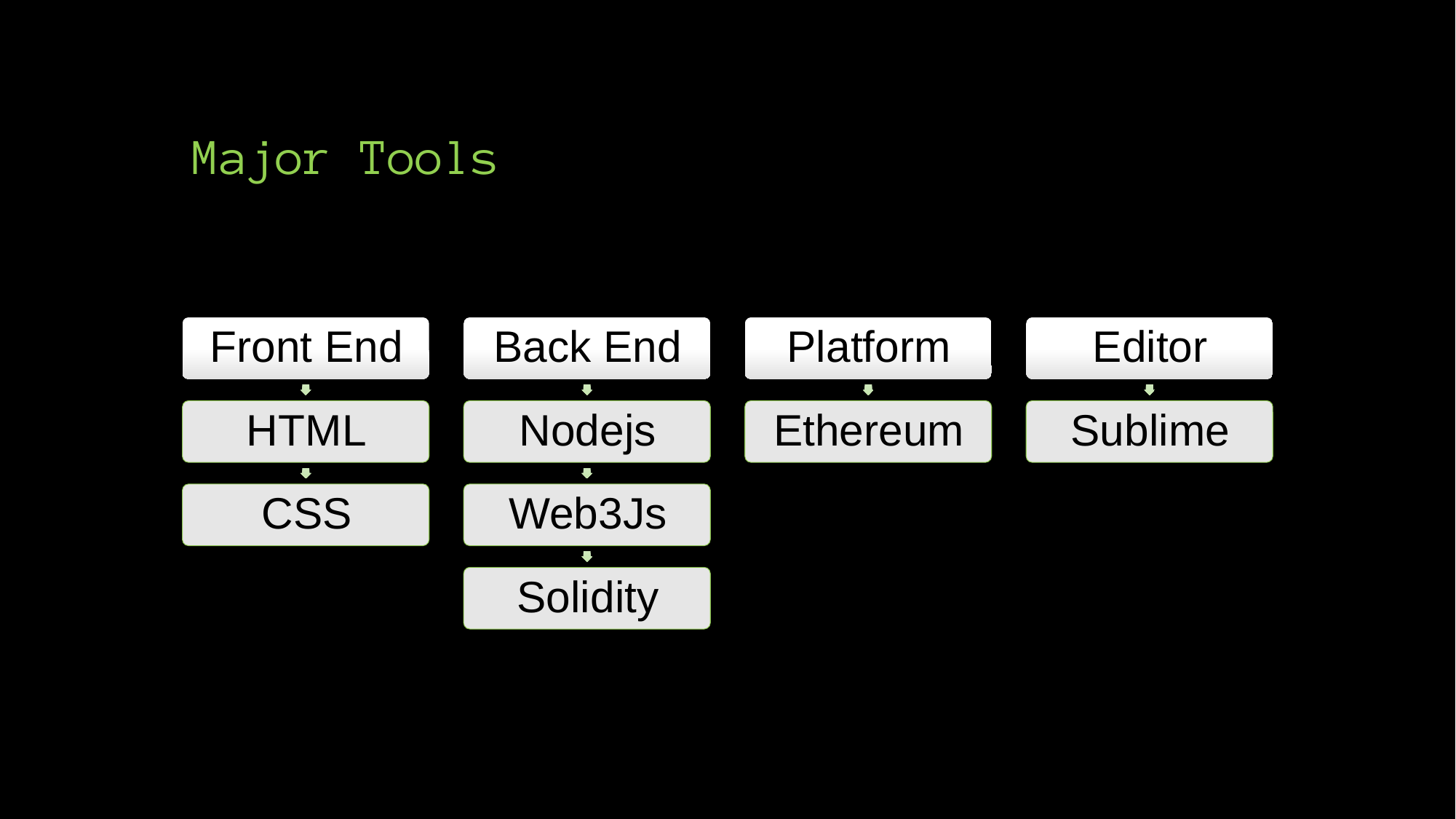

# Major Tools
Front End
HTML
CSS
Back End
Nodejs
Web3Js
Solidity
Platform
Ethereum
Editor
Sublime